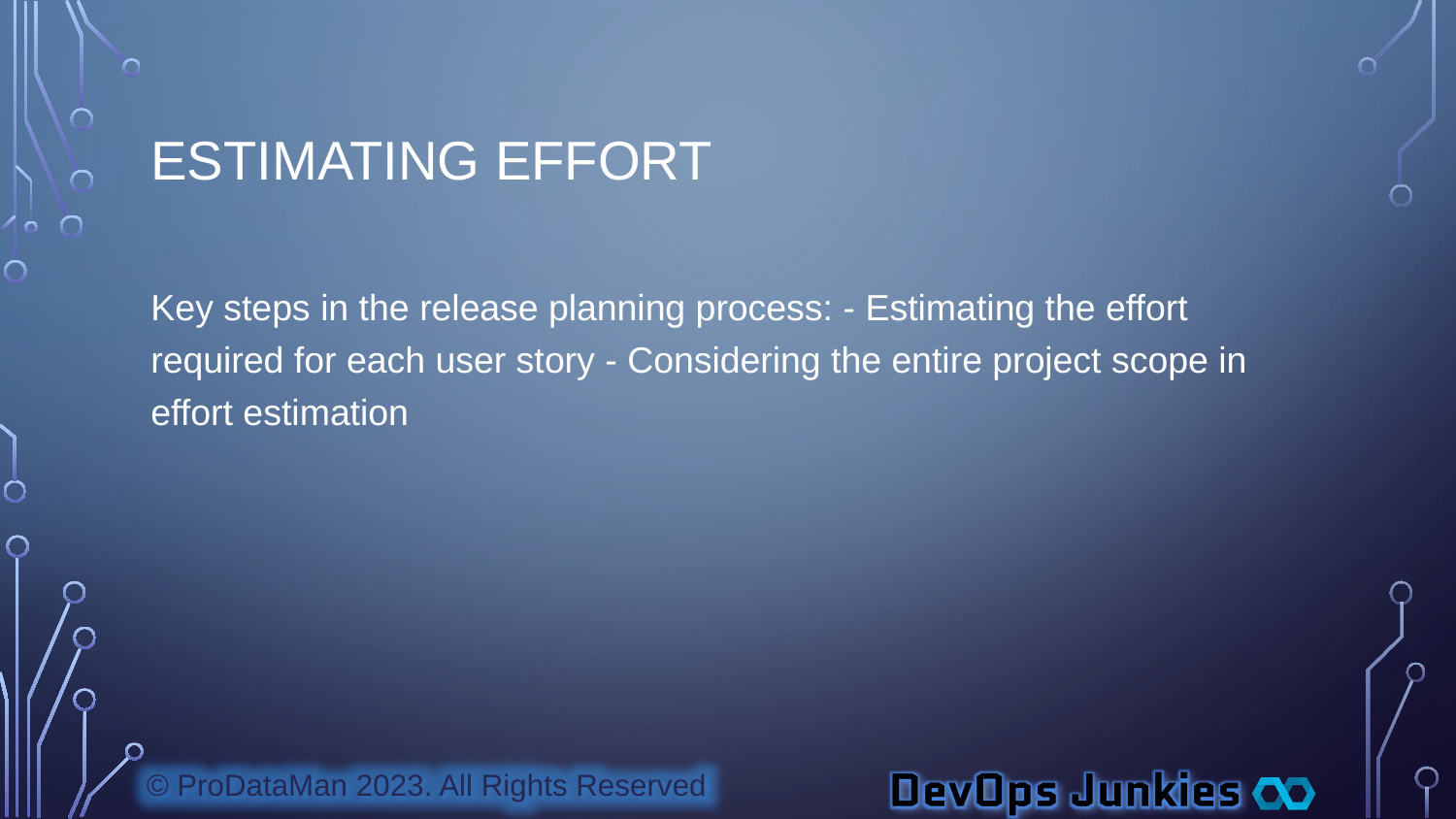

# Estimating Effort
Key steps in the release planning process: - Estimating the effort required for each user story - Considering the entire project scope in effort estimation